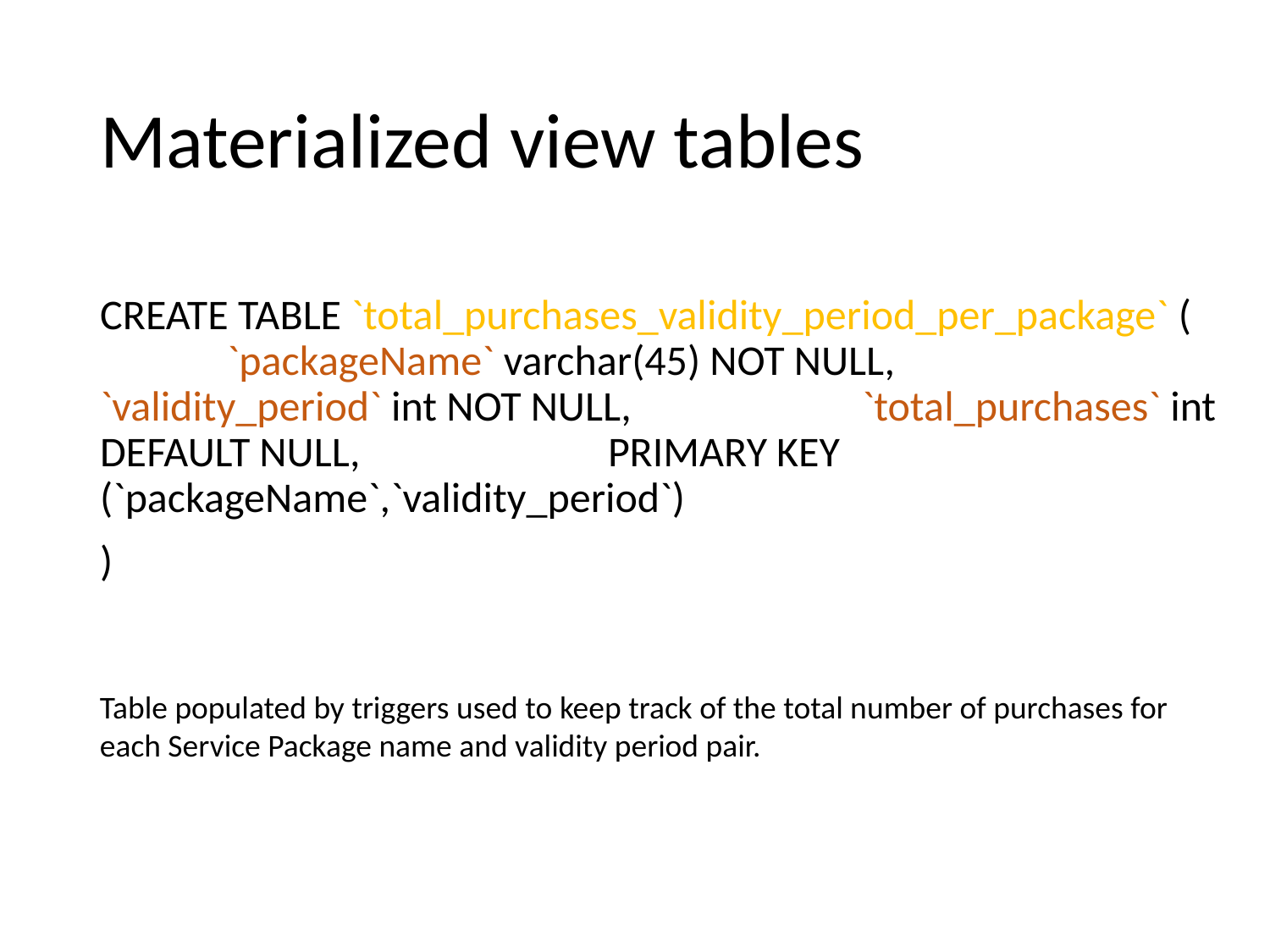

# Materialized view tables
CREATE TABLE `total_purchases_validity_period_per_package` (	`packageName` varchar(45) NOT NULL,  	`validity_period` int NOT NULL,  		`total_purchases` int DEFAULT NULL,  		PRIMARY KEY (`packageName`,`validity_period`)
)
Table populated by triggers used to keep track of the total number of purchases for each Service Package name and validity period pair.